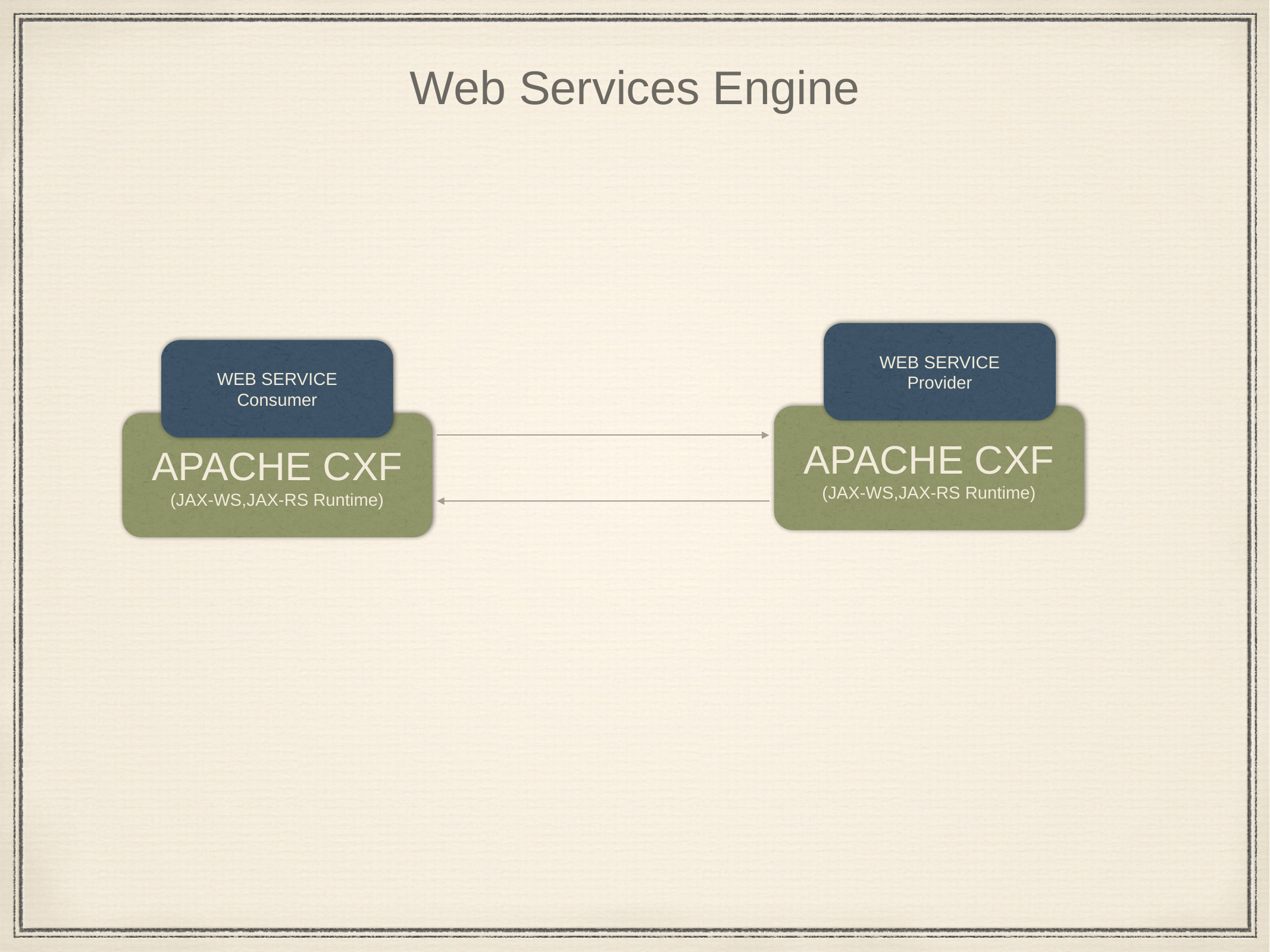

Web Services Engine
WEB SERVICE
Provider
WEB SERVICE
Consumer
APACHE CXF
(JAX-WS,JAX-RS Runtime)
APACHE CXF
(JAX-WS,JAX-RS Runtime)